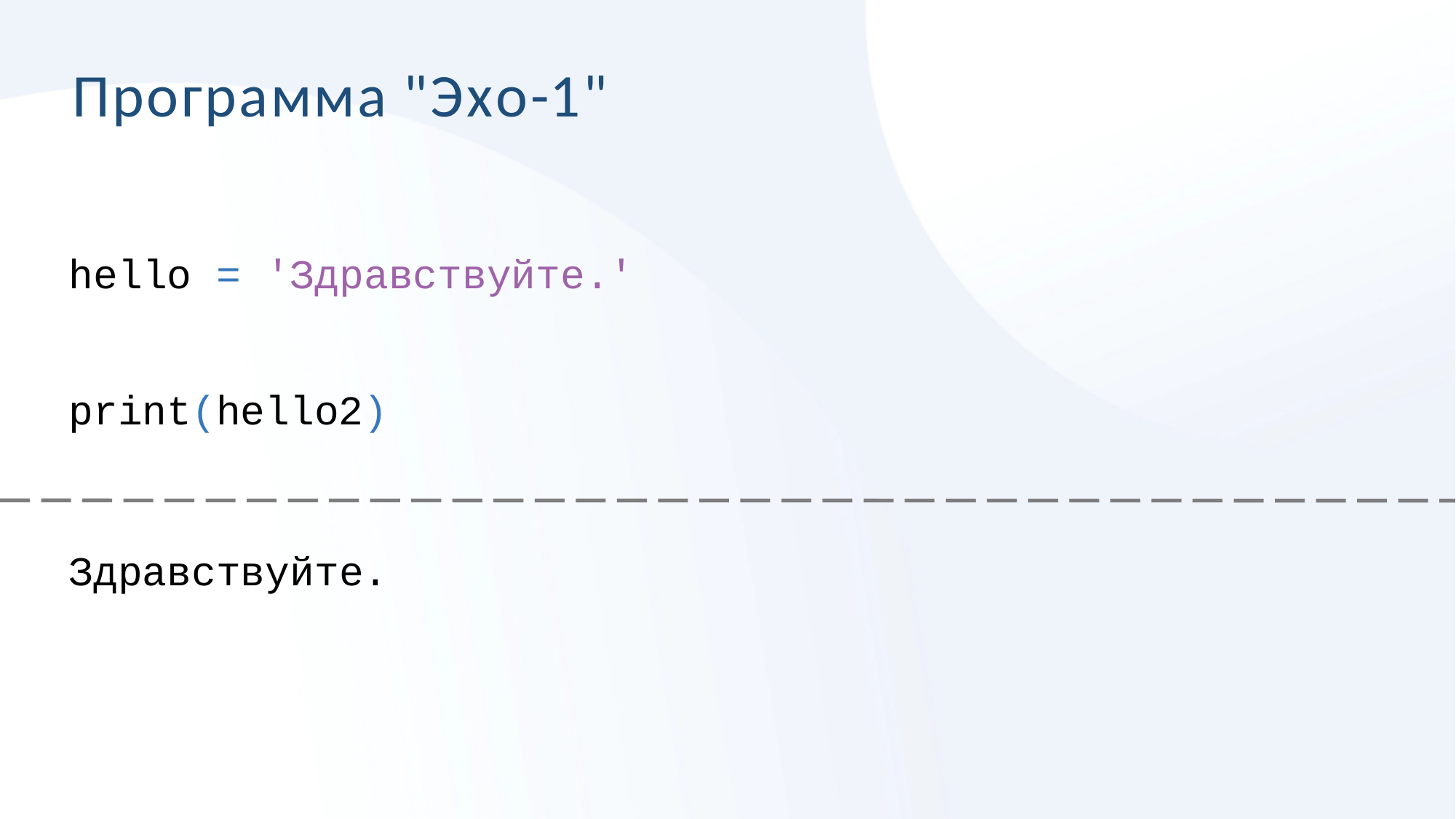

# Программа "Эхо-1"
hello = 'Здравствуйте.'

print(hello2)

Здравствуйте.